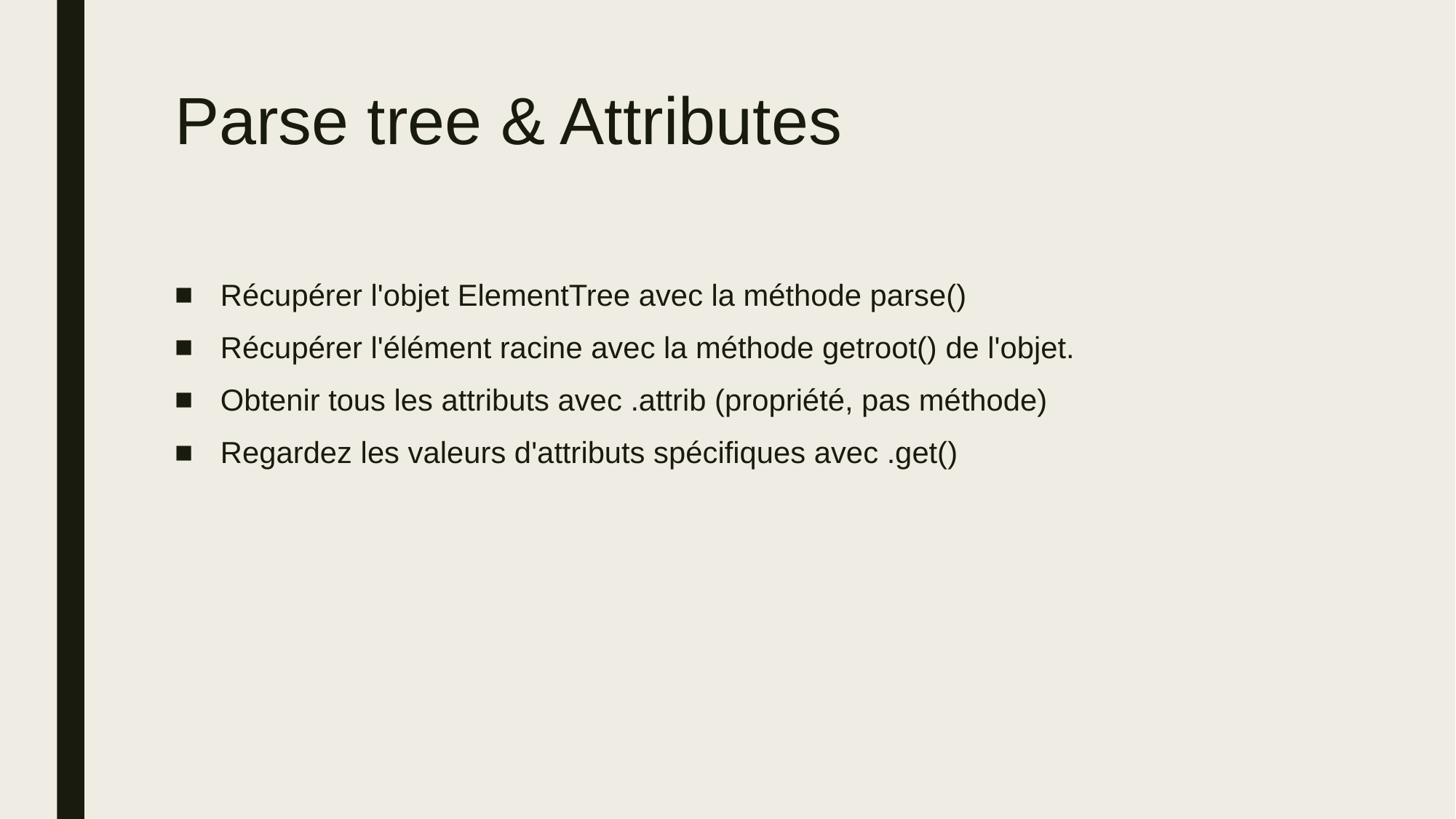

# Parse tree & Attributes
Récupérer l'objet ElementTree avec la méthode parse()
Récupérer l'élément racine avec la méthode getroot() de l'objet.
Obtenir tous les attributs avec .attrib (propriété, pas méthode)
Regardez les valeurs d'attributs spécifiques avec .get()